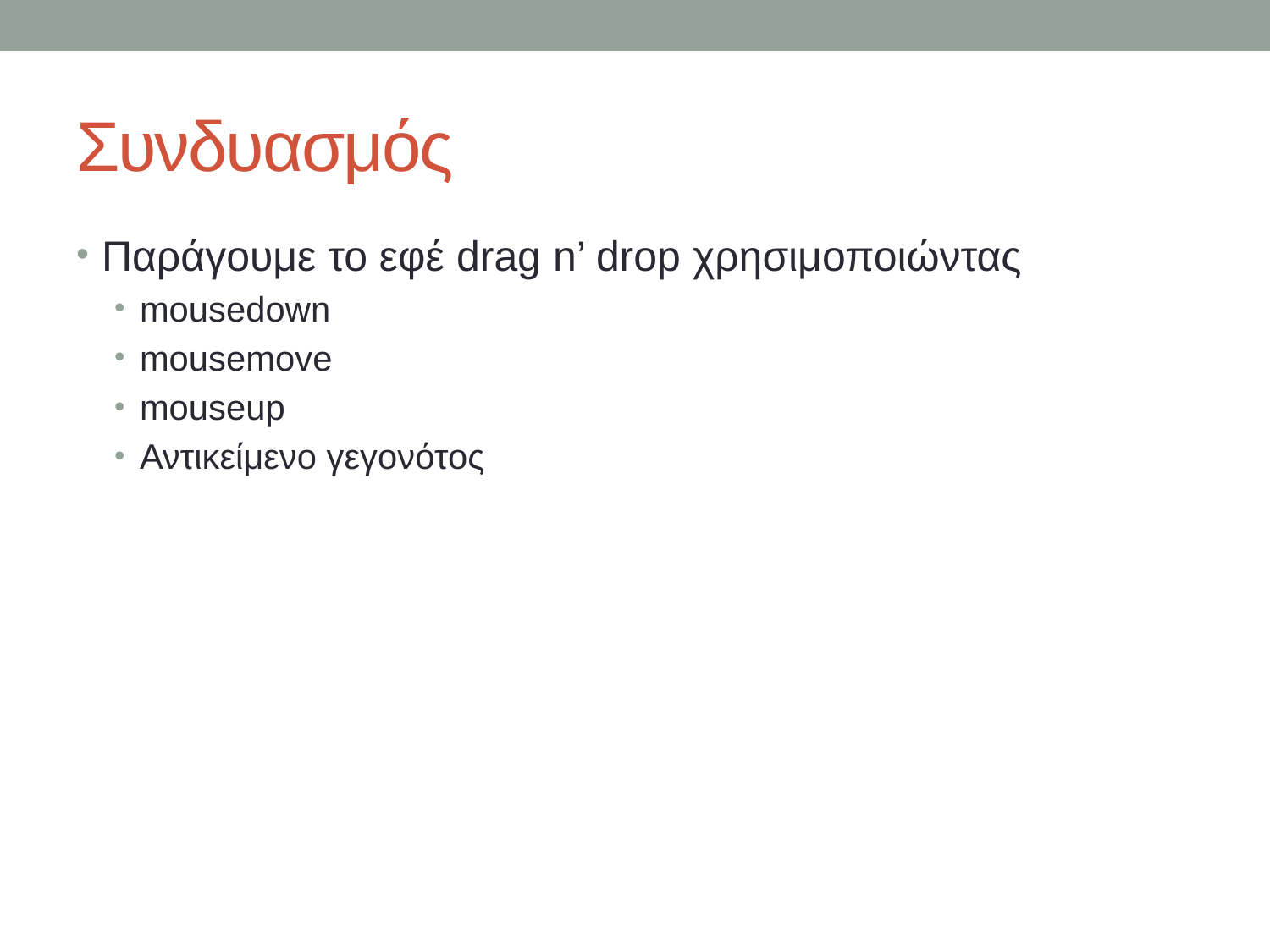

# Συνδυασμός
Παράγουμε το εφέ drag n’ drop χρησιμοποιώντας
mousedown
mousemove
mouseup
Αντικείμενο γεγονότος